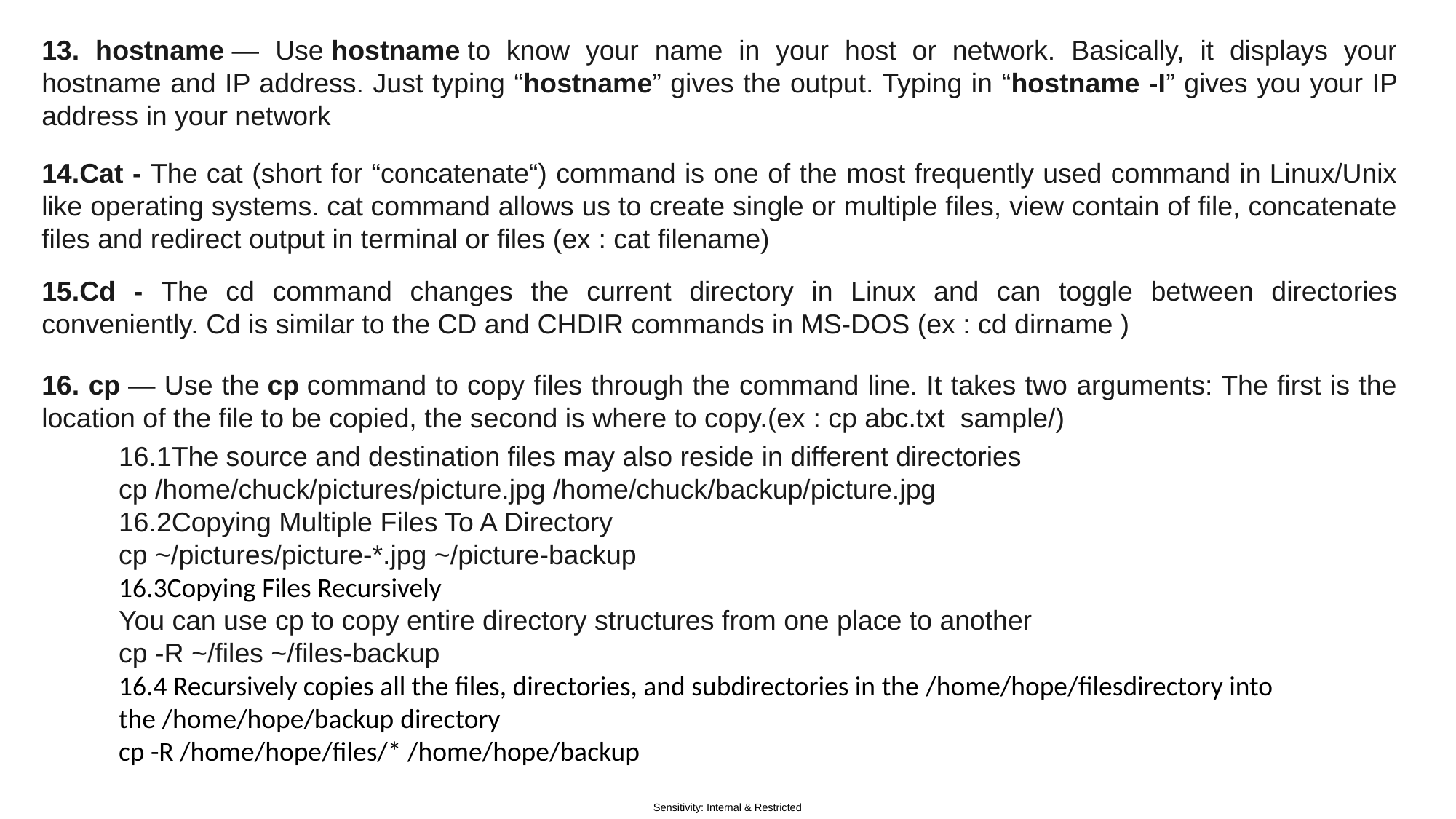

13. hostname — Use hostname to know your name in your host or network. Basically, it displays your hostname and IP address. Just typing “hostname” gives the output. Typing in “hostname -I” gives you your IP address in your network
14.Cat - The cat (short for “concatenate“) command is one of the most frequently used command in Linux/Unix like operating systems. cat command allows us to create single or multiple files, view contain of file, concatenate files and redirect output in terminal or files (ex : cat filename)
15.Cd - The cd command changes the current directory in Linux and can toggle between directories conveniently. Cd is similar to the CD and CHDIR commands in MS-DOS (ex : cd dirname )
16. cp — Use the cp command to copy files through the command line. It takes two arguments: The first is the location of the file to be copied, the second is where to copy.(ex : cp abc.txt  sample/)
16.1The source and destination files may also reside in different directories
cp /home/chuck/pictures/picture.jpg /home/chuck/backup/picture.jpg
16.2Copying Multiple Files To A Directory
cp ~/pictures/picture-*.jpg ~/picture-backup
16.3Copying Files Recursively
You can use cp to copy entire directory structures from one place to another
cp -R ~/files ~/files-backup
16.4 Recursively copies all the files, directories, and subdirectories in the /home/hope/filesdirectory into the /home/hope/backup directory
cp -R /home/hope/files/* /home/hope/backup